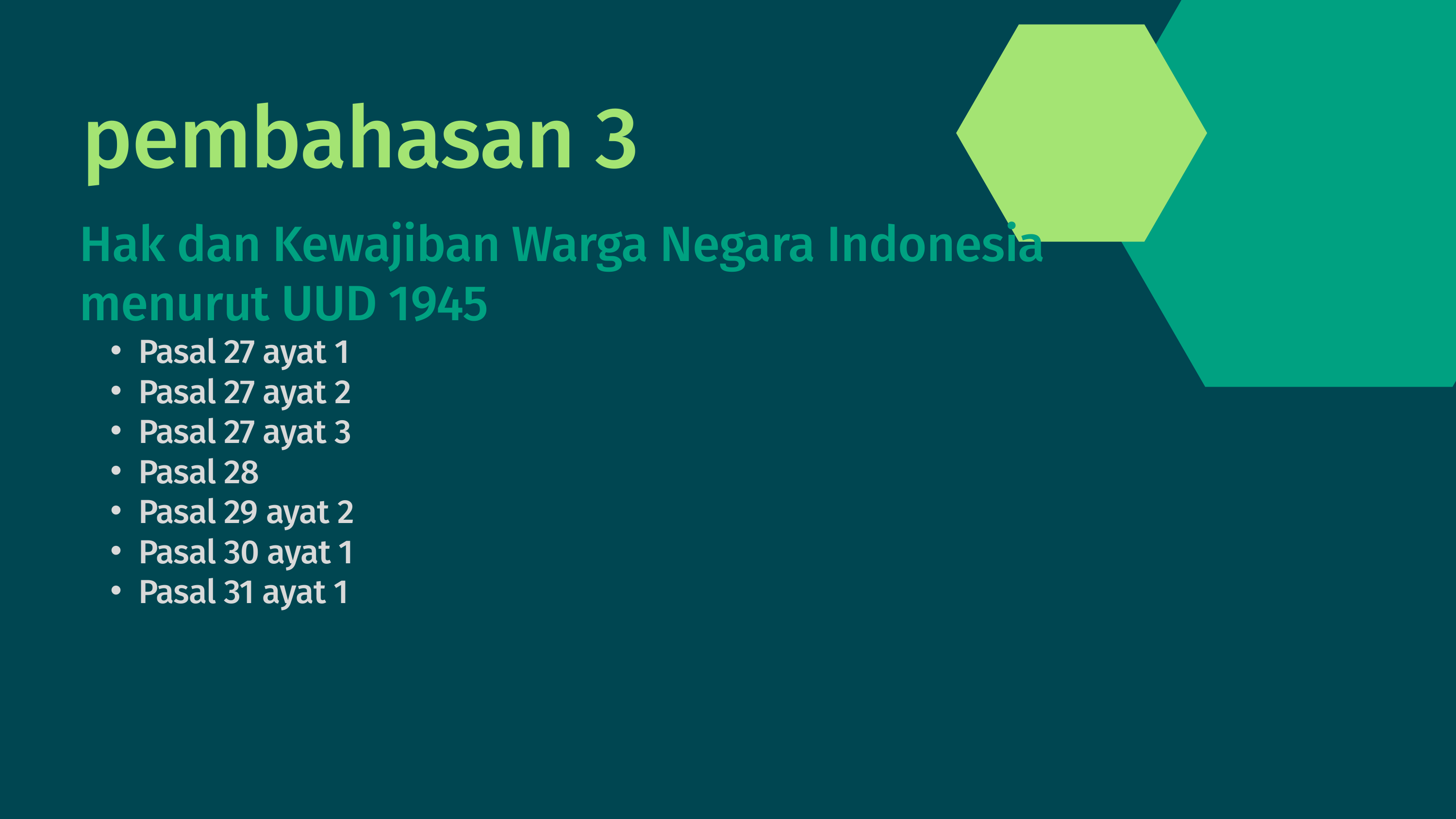

pembahasan 3
Hak dan Kewajiban Warga Negara Indonesia menurut UUD 1945
Pasal 27 ayat 1
Pasal 27 ayat 2
Pasal 27 ayat 3
Pasal 28
Pasal 29 ayat 2
Pasal 30 ayat 1
Pasal 31 ayat 1